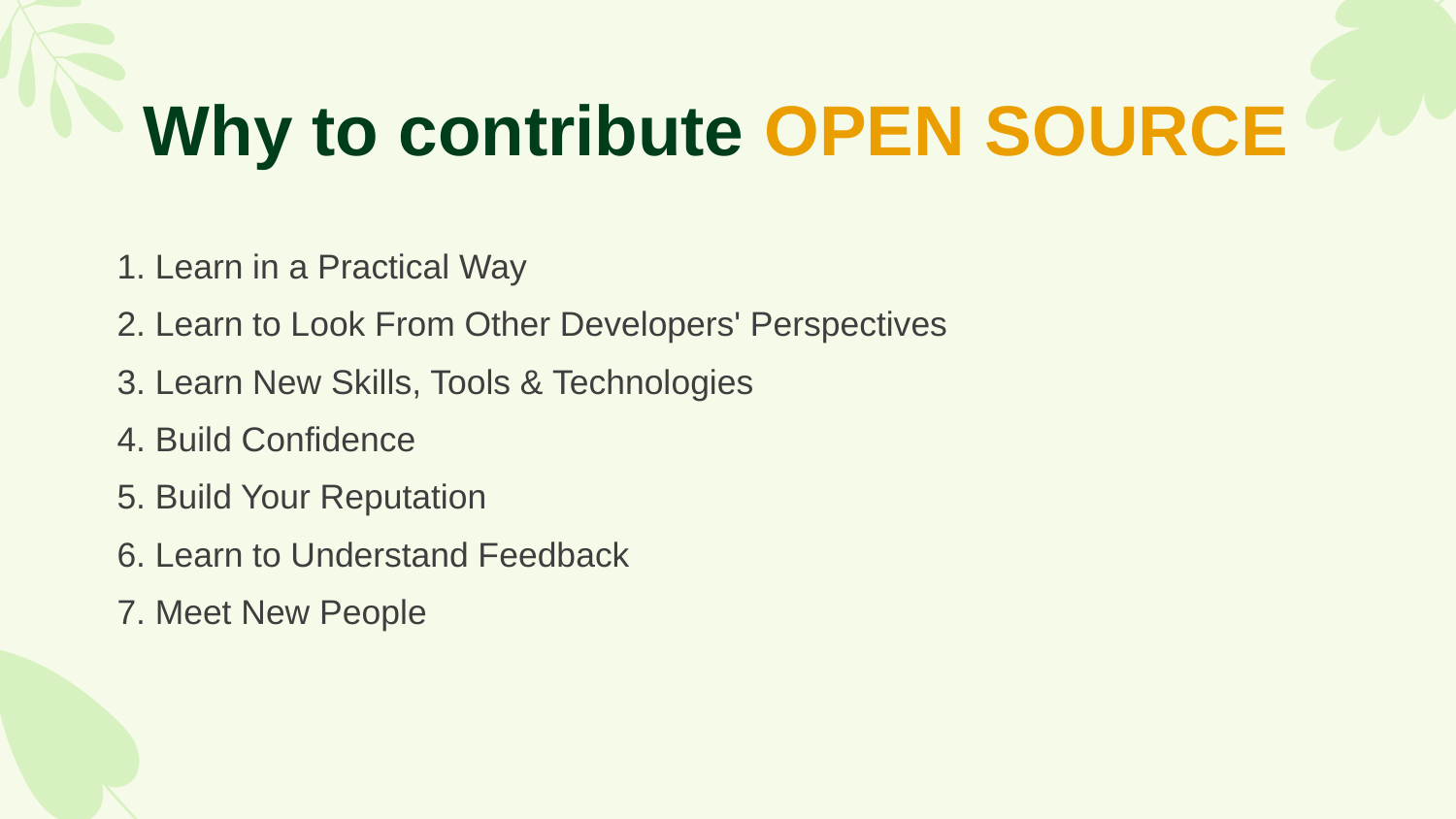

# Why to contribute OPEN SOURCE
1. Learn in a Practical Way
2. Learn to Look From Other Developers' Perspectives
3. Learn New Skills, Tools & Technologies
4. Build Confidence
5. Build Your Reputation
6. Learn to Understand Feedback
7. Meet New People